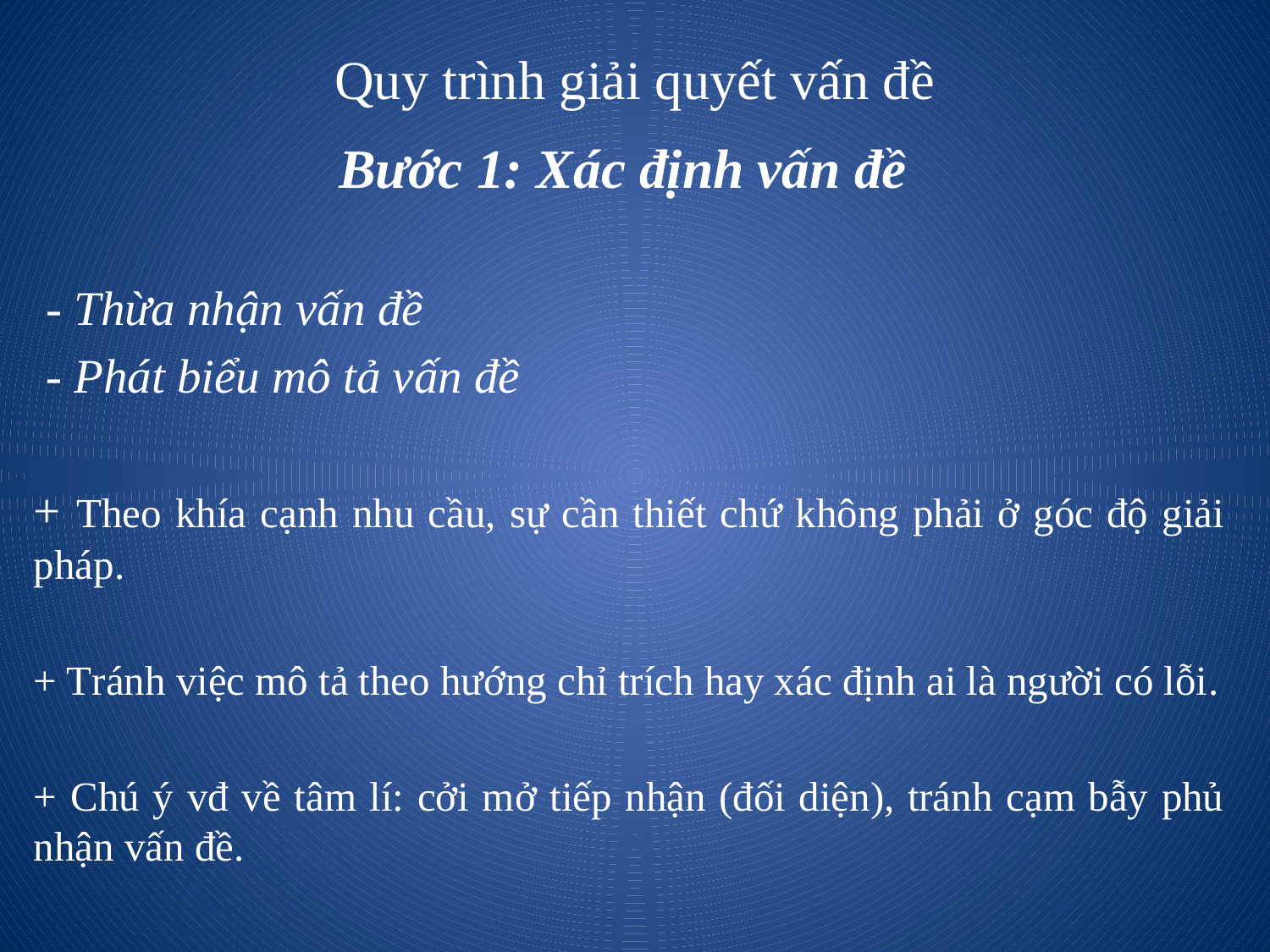

# Quy trình giải quyết vấn đề
Bước 1: Xác định vấn đề

 - Thừa nhận vấn đề
 - Phát biểu mô tả vấn đề

+ Theo khía cạnh nhu cầu, sự cần thiết chứ không phải ở góc độ giải pháp.

+ Tránh việc mô tả theo hướng chỉ trích hay xác định ai là người có lỗi.

+ Chú ý vđ về tâm lí: cởi mở tiếp nhận (đối diện), tránh cạm bẫy phủ nhận vấn đề.